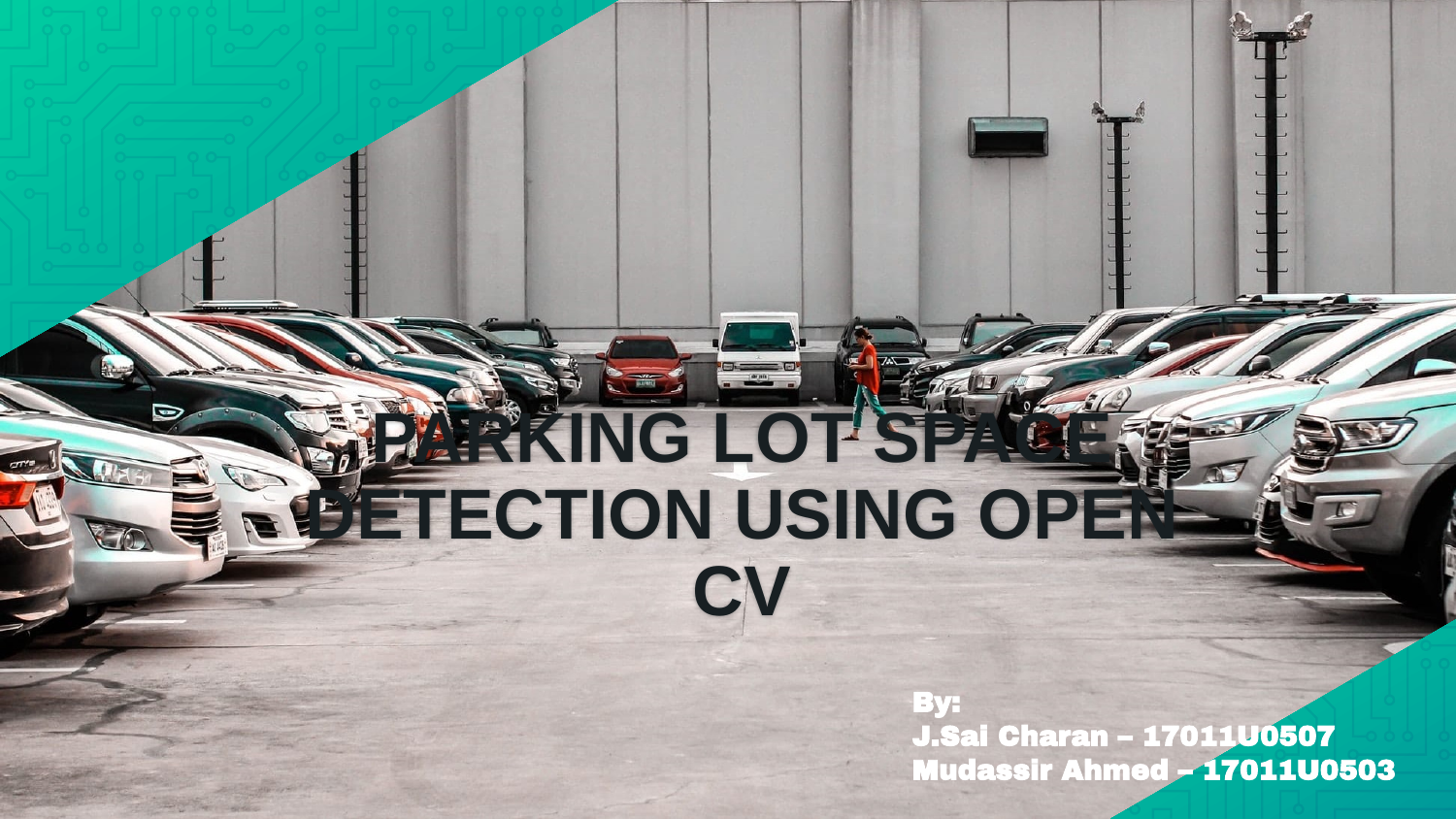

# PARKING LOT SPACE DETECTION USING OPEN CV
By:
J.Sai Charan – 17011U0507
Mudassir Ahmed – 17011U0503